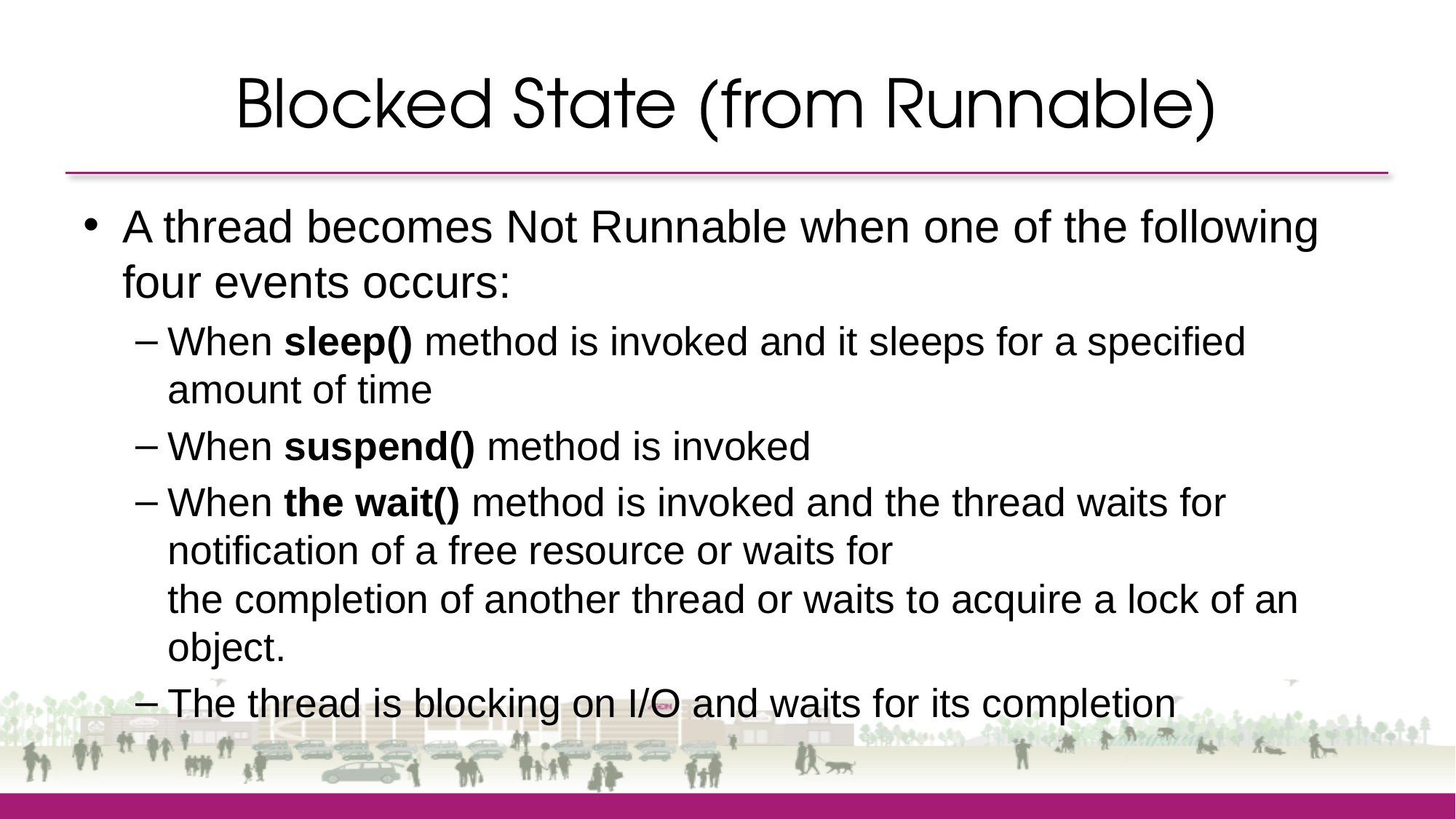

# Blocked State (from Runnable)
A thread becomes Not Runnable when one of the following four events occurs:
When sleep() method is invoked and it sleeps for a specified amount of time
When suspend() method is invoked
When the wait() method is invoked and the thread waits for notification of a free resource or waits for
the completion of another thread or waits to acquire a lock of an object.
The thread is blocking on I/O and waits for its completion